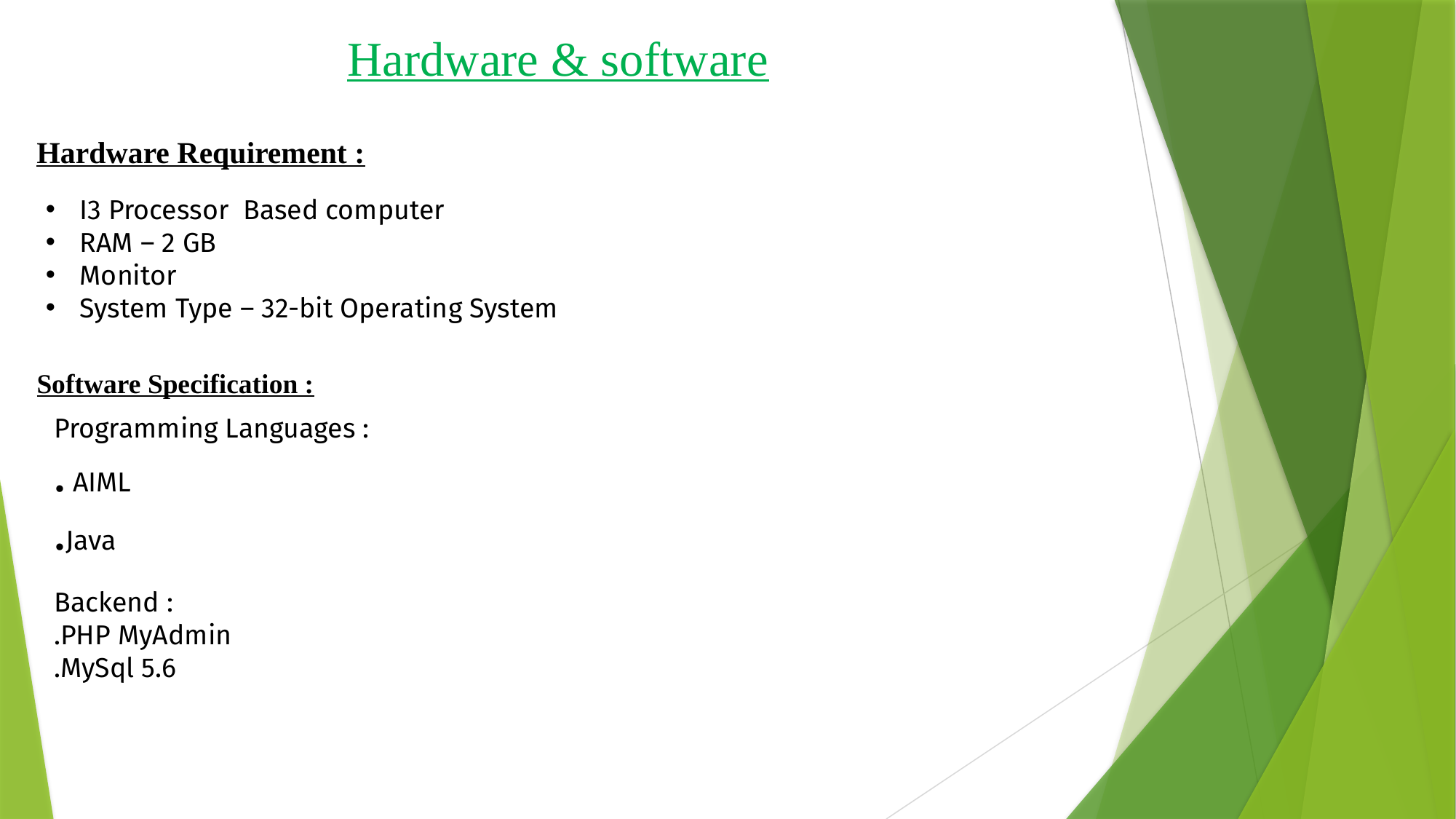

Hardware & software
Hardware Requirement :
I3 Processor  Based computer
RAM – 2 GB
Monitor
System Type – 32-bit Operating System
Software Specification :
Programming Languages :
. AIML
.Java

Backend :
.PHP MyAdmin
.MySql 5.6